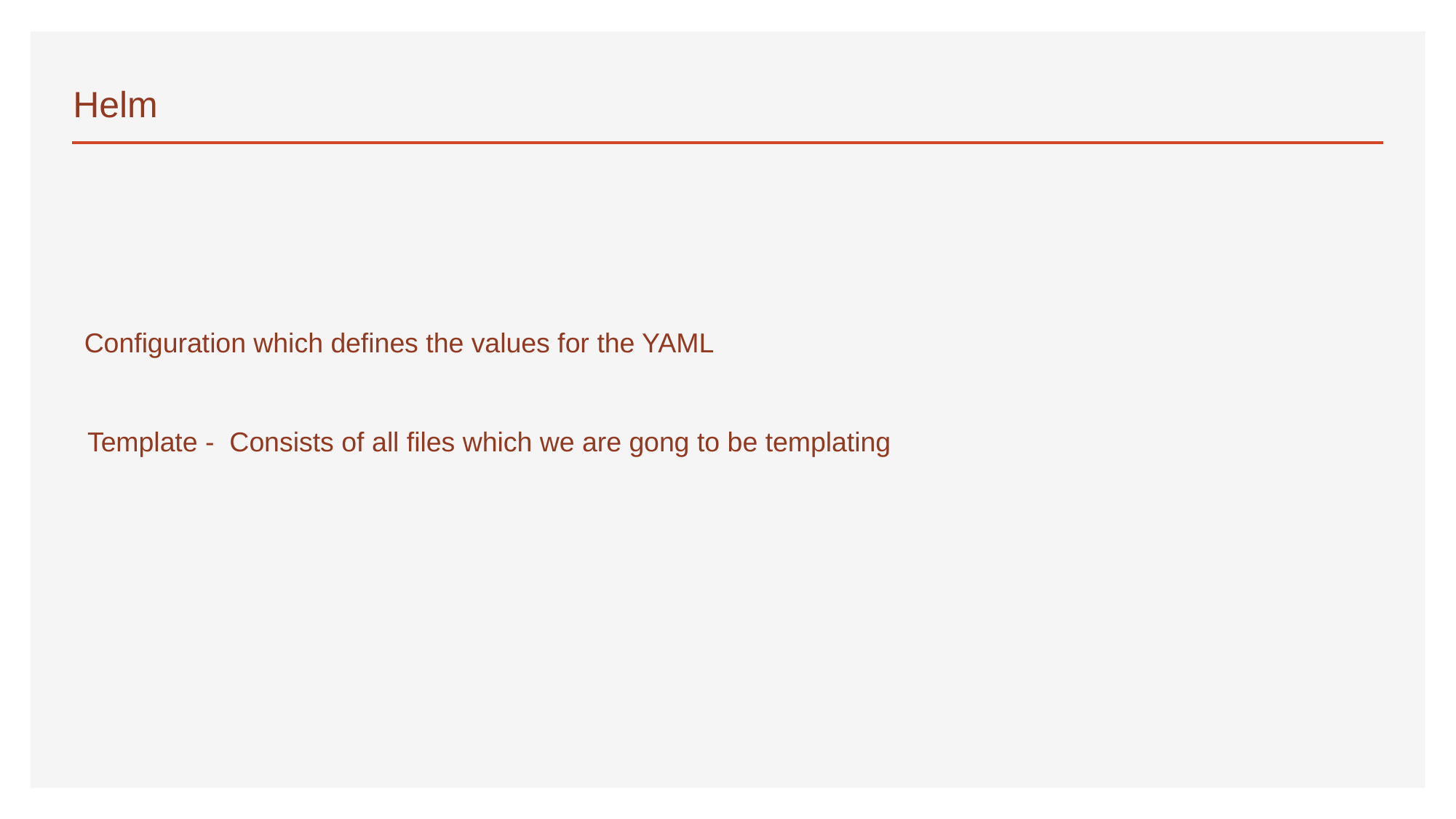

# Helm
Configuration which defines the values for the YAML
Template -  Consists of all files which we are gong to be templating